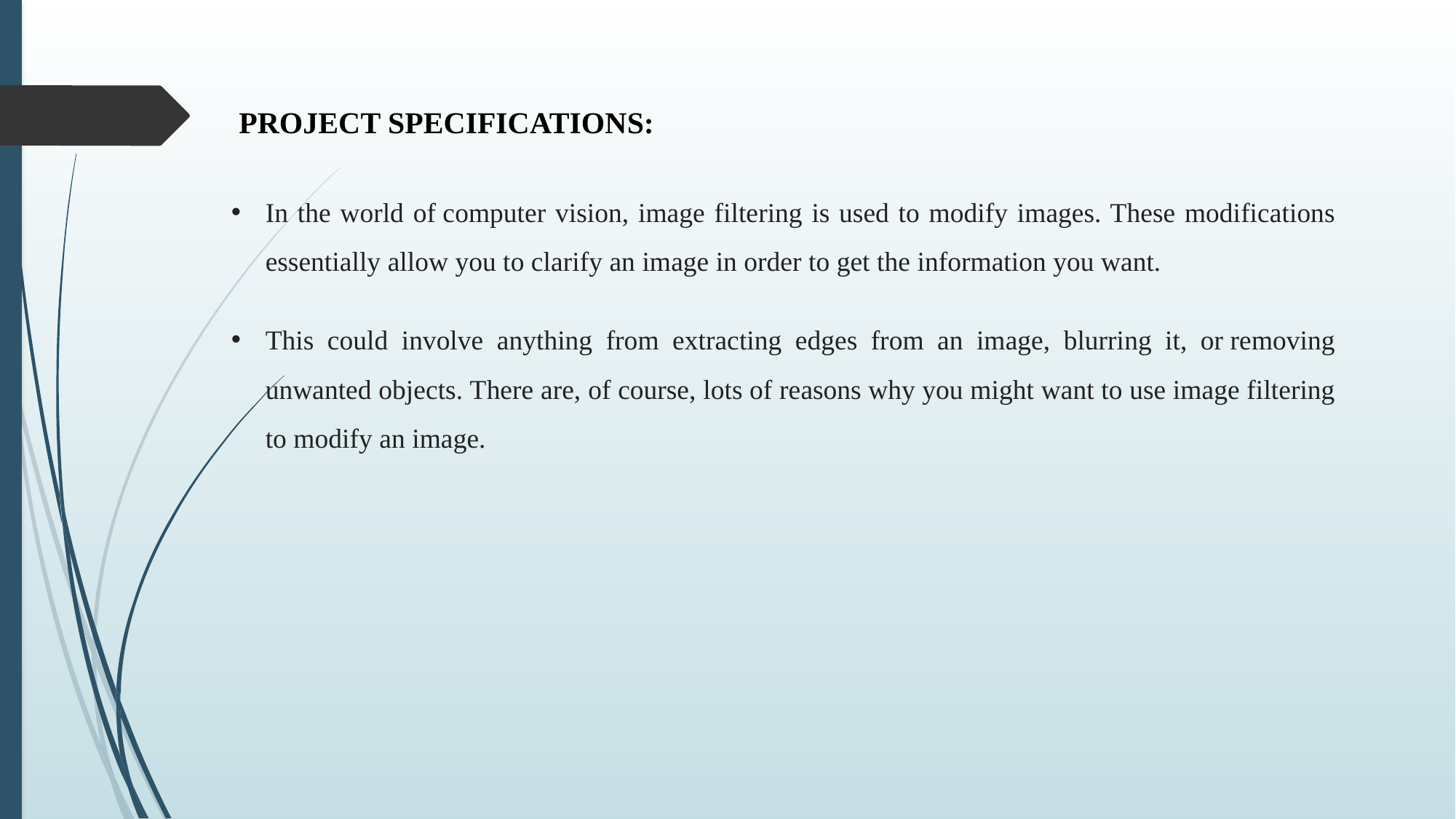

PROJECT SPECIFICATIONS:
In the world of computer vision, image filtering is used to modify images. These modifications essentially allow you to clarify an image in order to get the information you want.
This could involve anything from extracting edges from an image, blurring it, or removing unwanted objects. There are, of course, lots of reasons why you might want to use image filtering to modify an image.